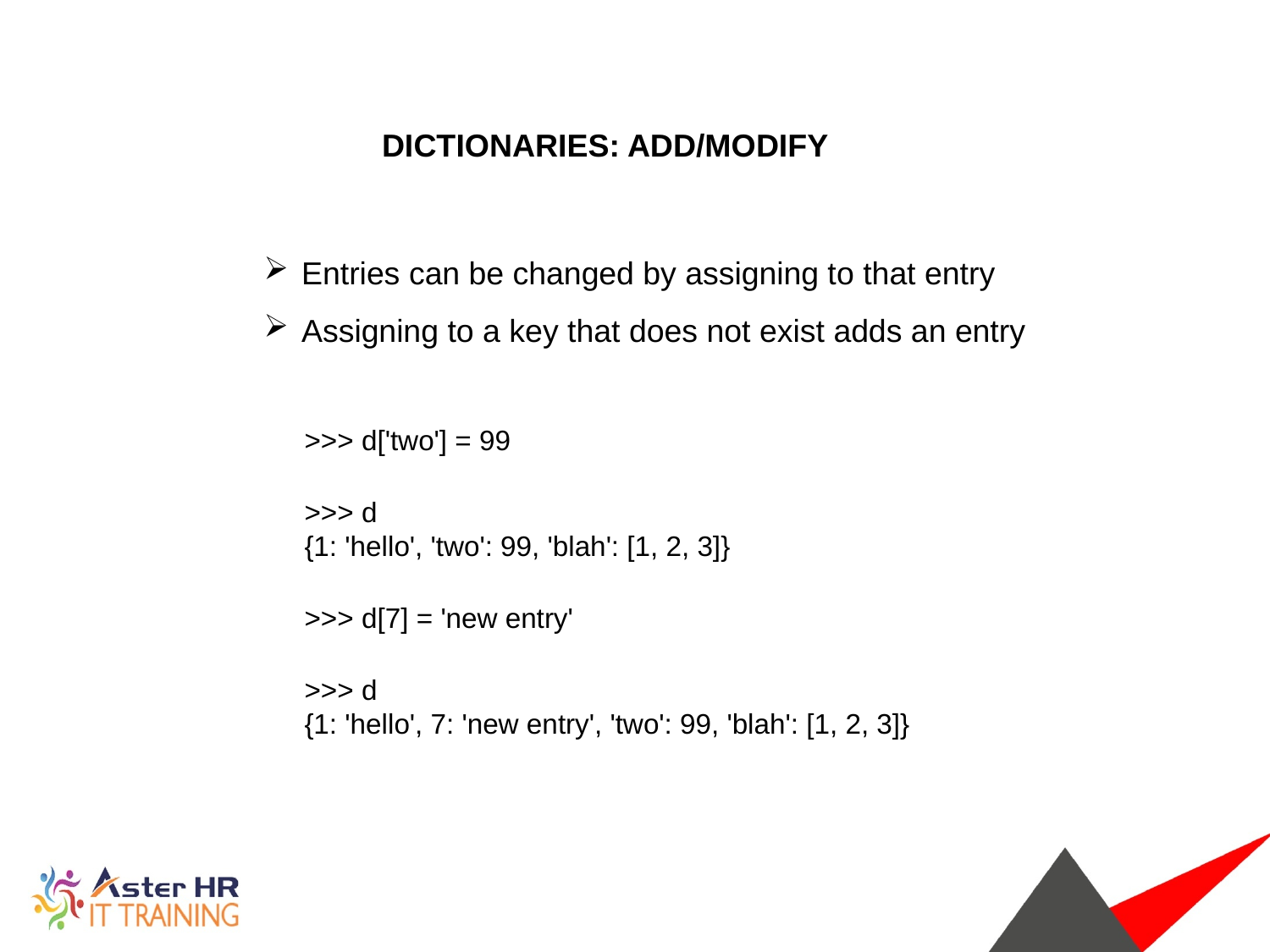

DICTIONARIES: ADD/MODIFY

 Entries can be changed by assigning to that entry
 Assigning to a key that does not exist adds an entry

>>> d['two'] = 99

>>> d
{1: 'hello', 'two': 99, 'blah': [1, 2, 3]}

>>> d[7] = 'new entry'

>>> d
{1: 'hello', 7: 'new entry', 'two': 99, 'blah': [1, 2, 3]}